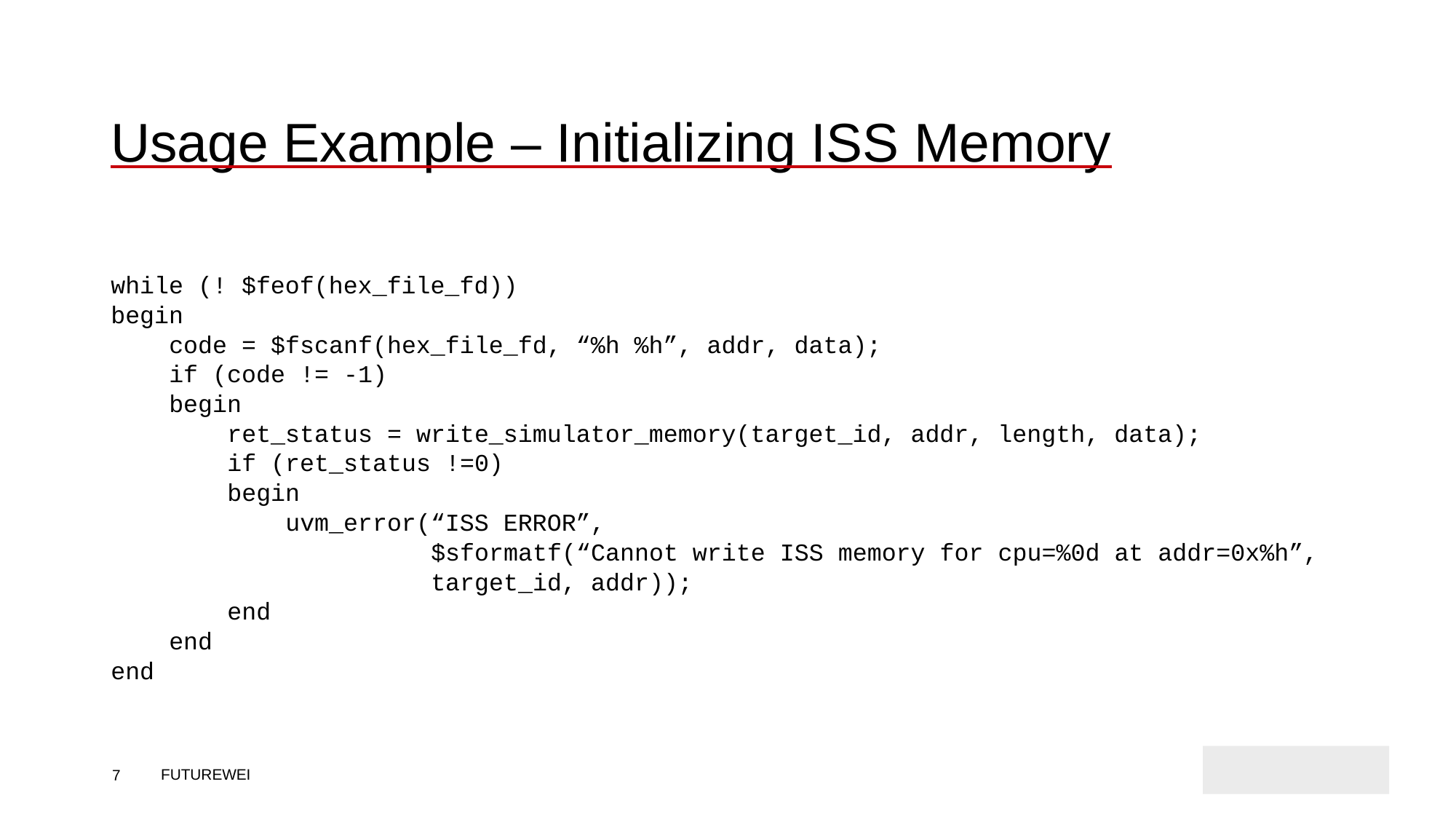

Usage Example – Initializing ISS Memory

while (! $feof(hex_file_fd))
begin
    code = $fscanf(hex_file_fd, “%h %h”, addr, data);
    if (code != -1)
    begin
        ret_status = write_simulator_memory(target_id, addr, length, data);
        if (ret_status !=0)
        begin
            uvm_error(“ISS ERROR”,
                      $sformatf(“Cannot write ISS memory for cpu=%0d at addr=0x%h”,
                      target_id, addr));
        end
    end
end

7
FUTUREWEI